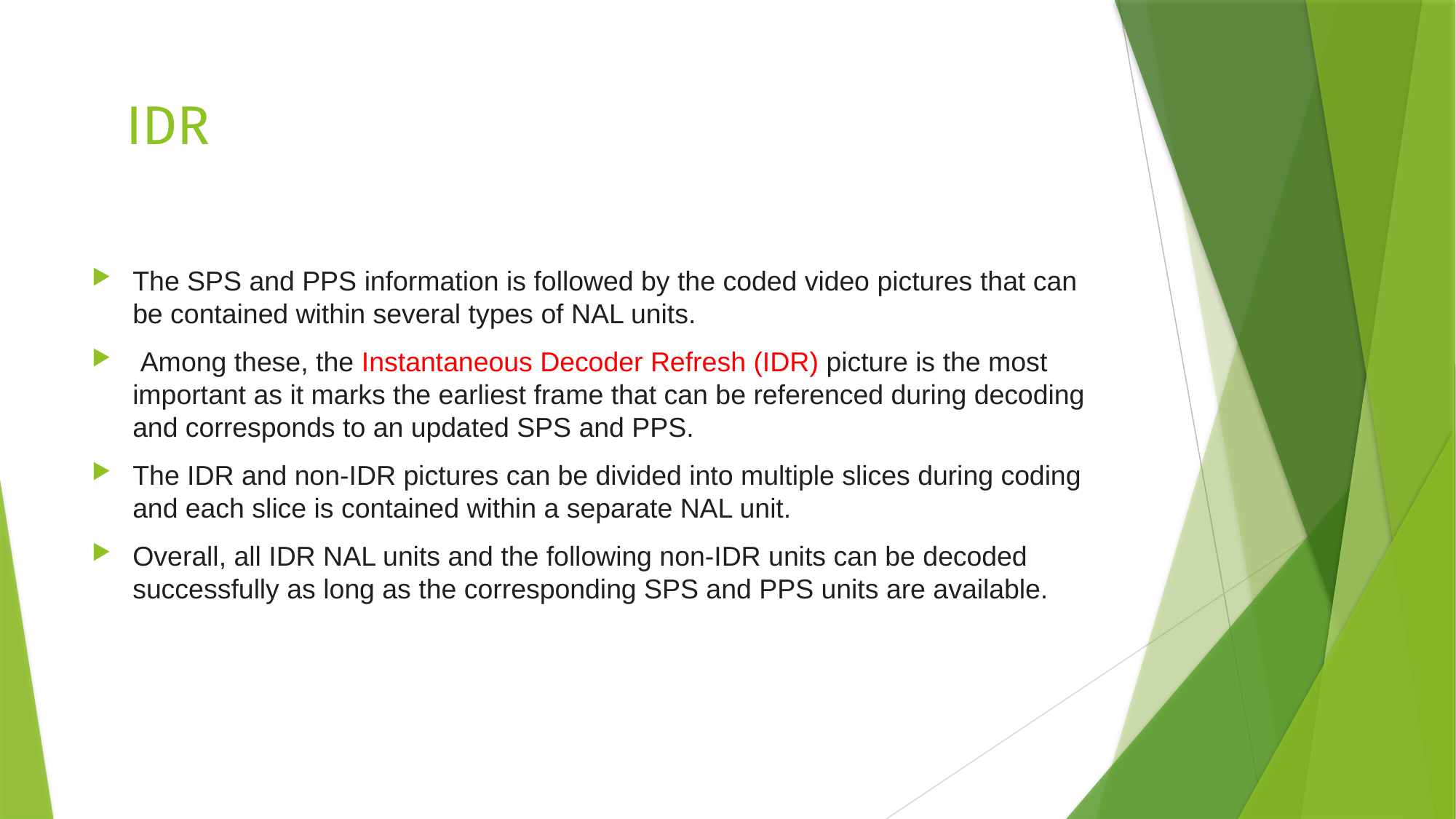

# IDR
The SPS and PPS information is followed by the coded video pictures that can be contained within several types of NAL units.
 Among these, the Instantaneous Decoder Refresh (IDR) picture is the most important as it marks the earliest frame that can be referenced during decoding and corresponds to an updated SPS and PPS.
The IDR and non-IDR pictures can be divided into multiple slices during coding and each slice is contained within a separate NAL unit.
Overall, all IDR NAL units and the following non-IDR units can be decoded successfully as long as the corresponding SPS and PPS units are available.